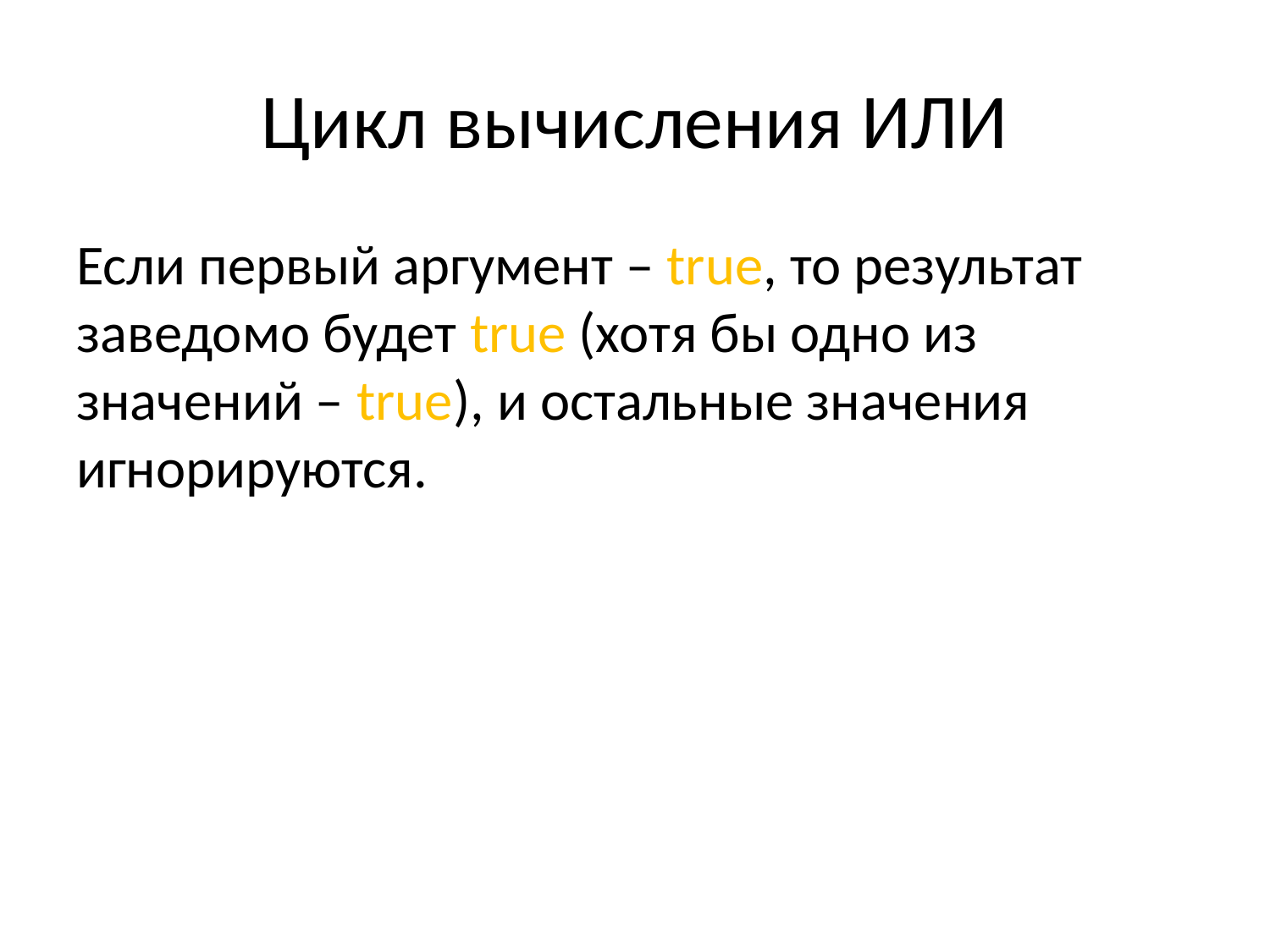

# Цикл вычисления ИЛИ
Если первый аргумент – true, то результат заведомо будет true (хотя бы одно из значений – true), и остальные значения игнорируются.